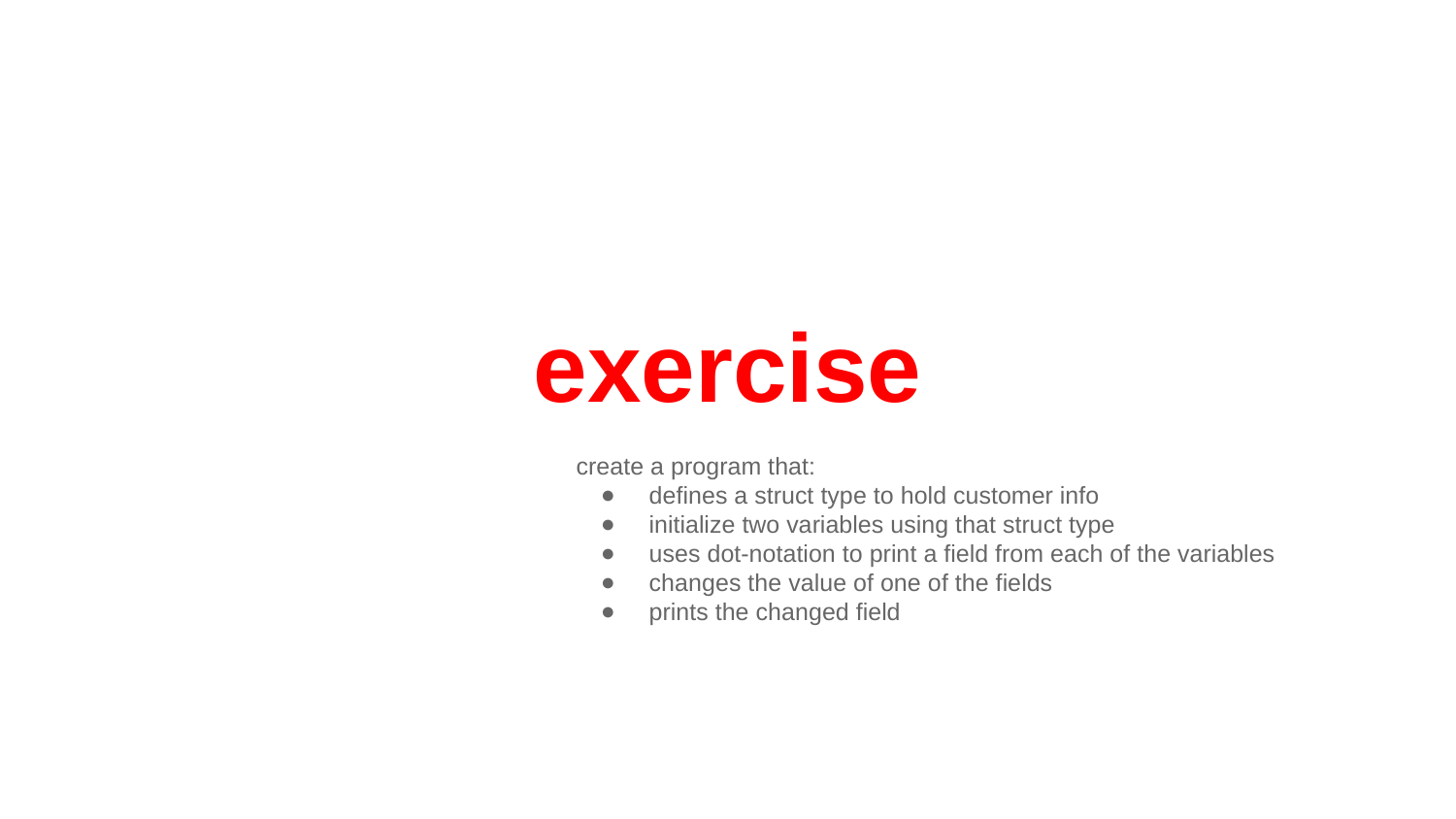

# exercise
create a program that:
defines a struct type to hold customer info
initialize two variables using that struct type
uses dot-notation to print a field from each of the variables
changes the value of one of the fields
prints the changed field